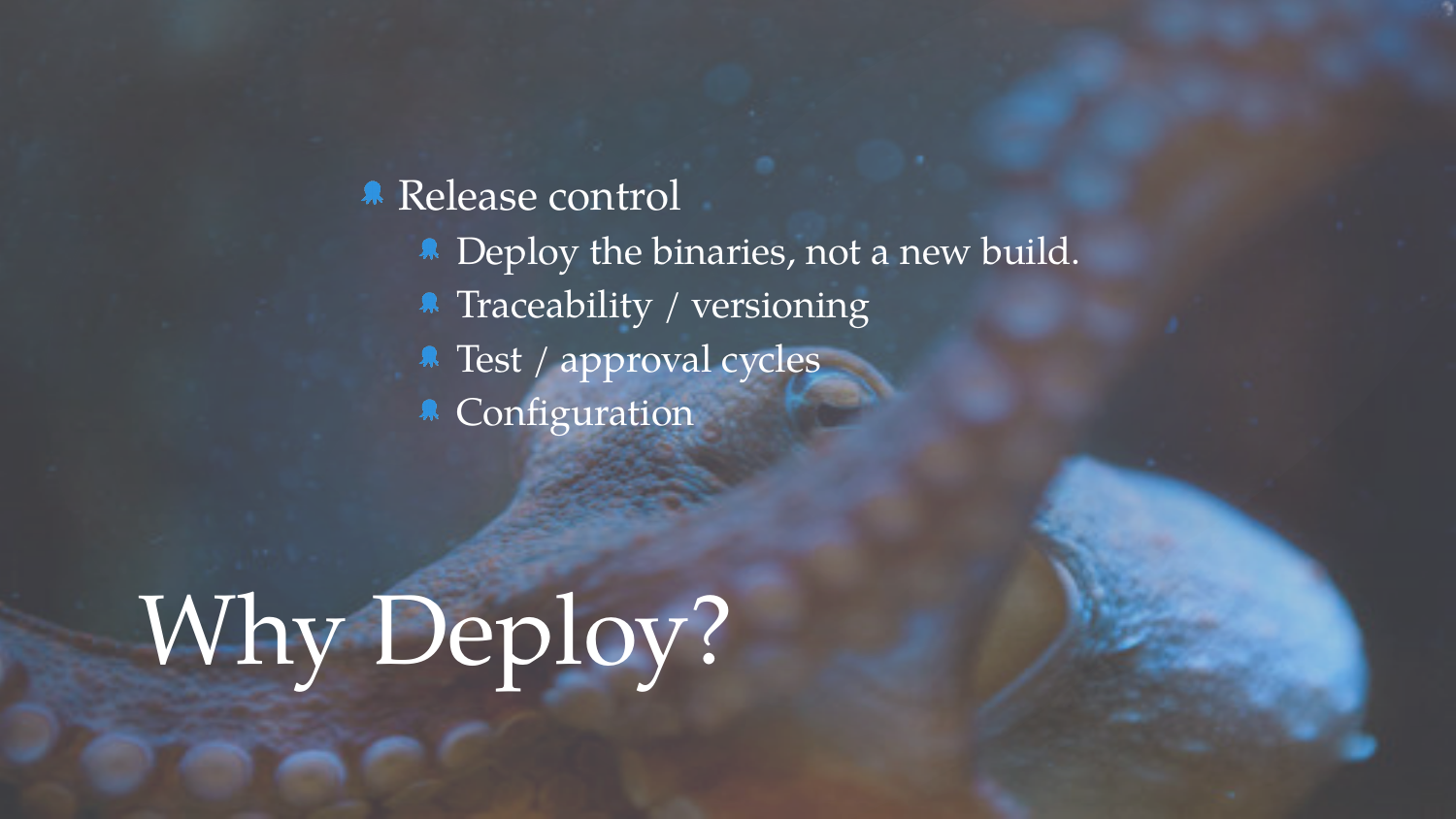

Release control
Deploy the binaries, not a new build.
Traceability / versioning
Test / approval cycles
Configuration
# Why Deploy?